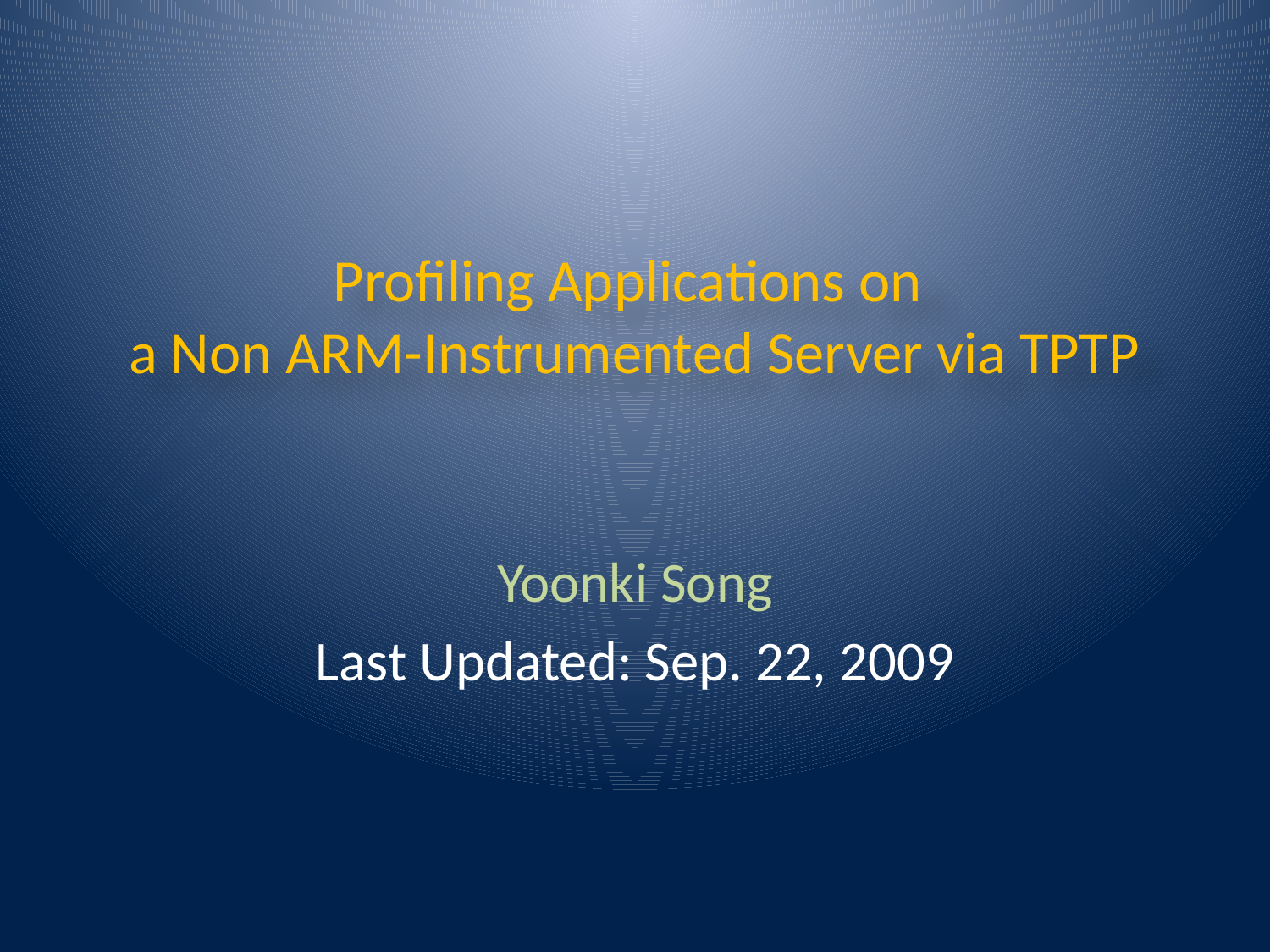

# Profiling Applications on a Non ARM-Instrumented Server via TPTP
Yoonki Song
Last Updated: Sep. 22, 2009